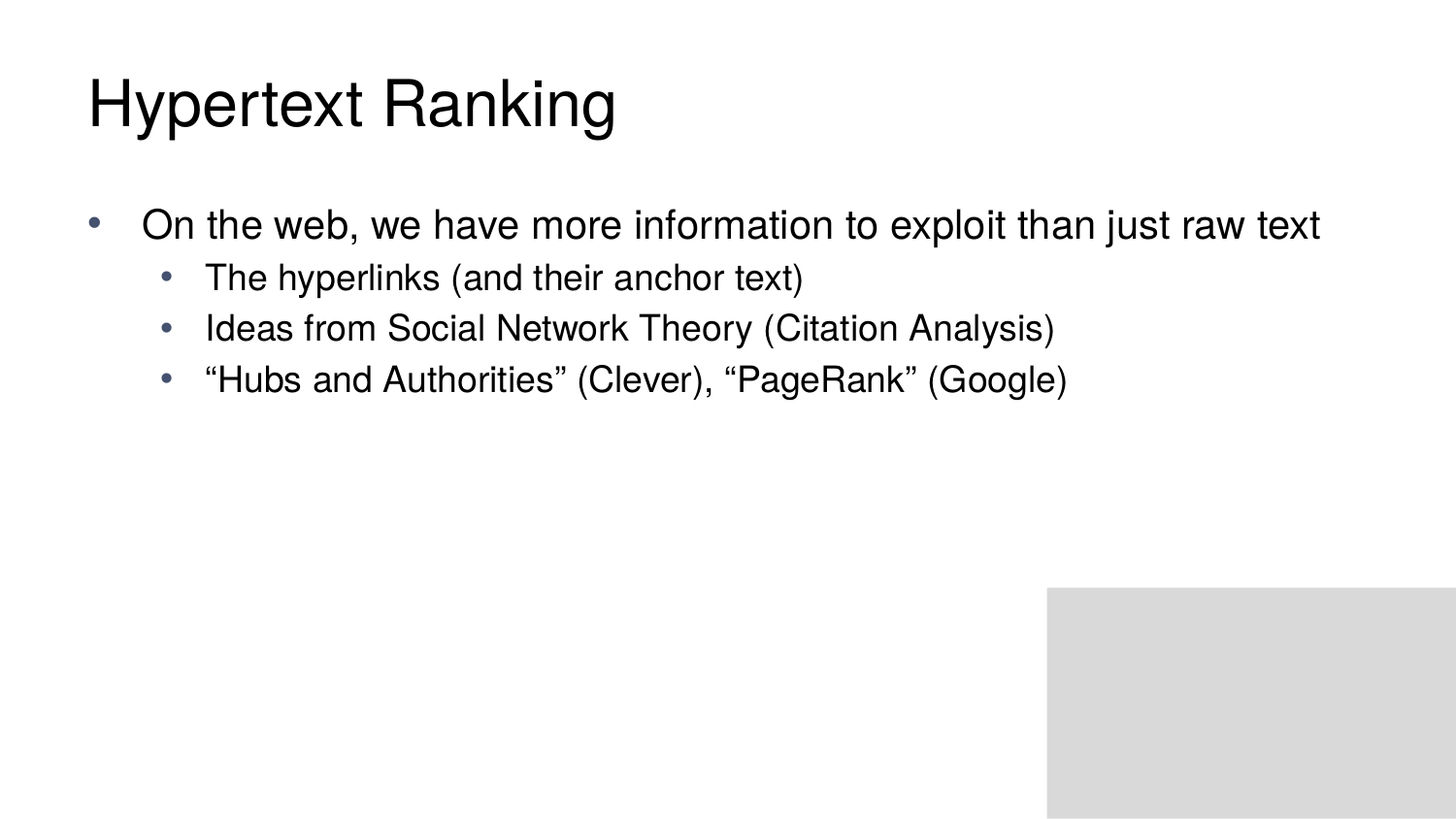

# Hypertext Ranking
On the web, we have more information to exploit than just raw text
The hyperlinks (and their anchor text)
Ideas from Social Network Theory (Citation Analysis)
“Hubs and Authorities” (Clever), “PageRank” (Google)